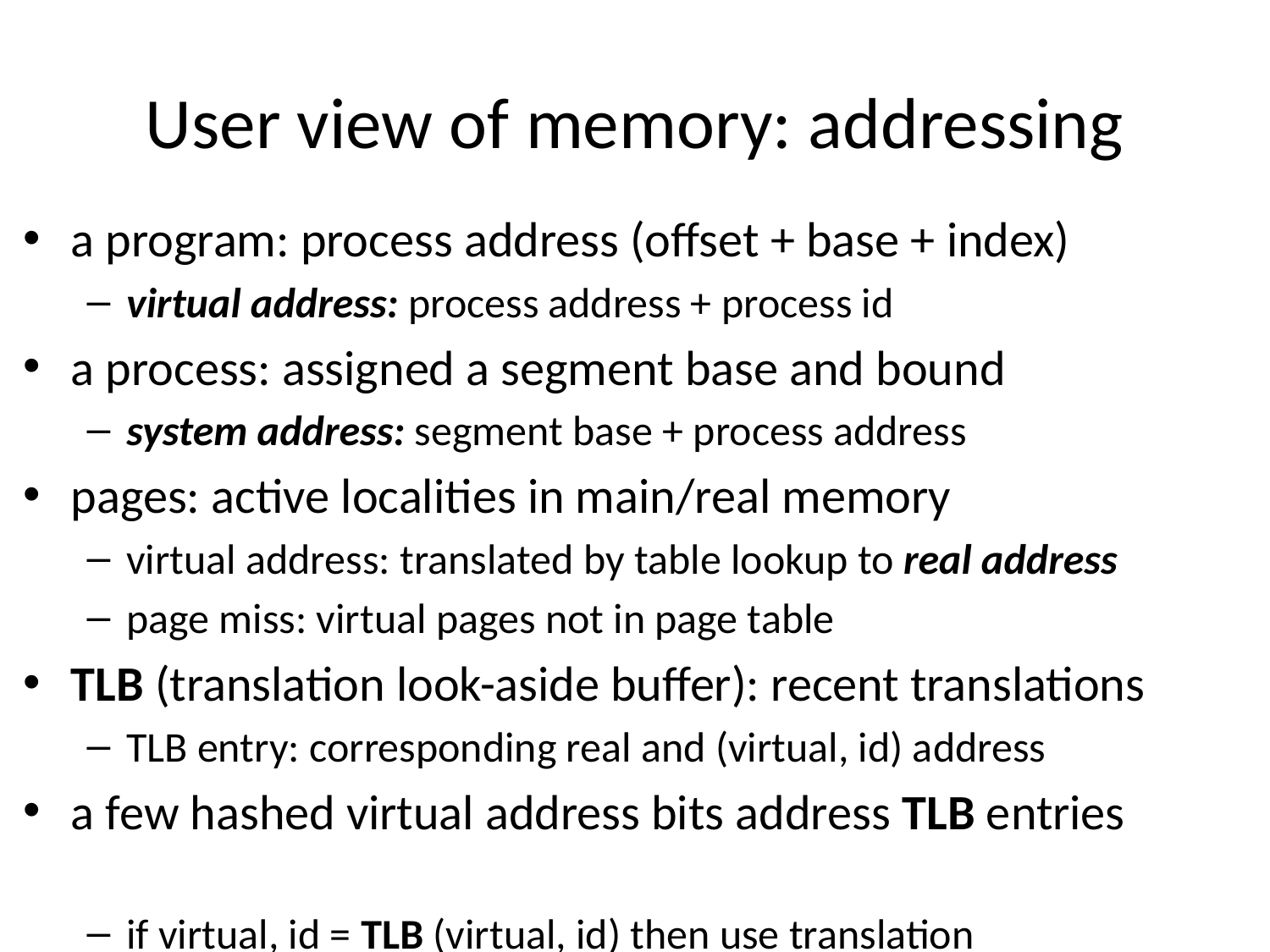

# User view of memory: addressing
a program: process address (offset + base + index)
virtual address: process address + process id
a process: assigned a segment base and bound
system address: segment base + process address
pages: active localities in main/real memory
virtual address: translated by table lookup to real address
page miss: virtual pages not in page table
TLB (translation look-aside buffer): recent translations
TLB entry: corresponding real and (virtual, id) address
a few hashed virtual address bits address TLB entries
if virtual, id = TLB (virtual, id) then use translation